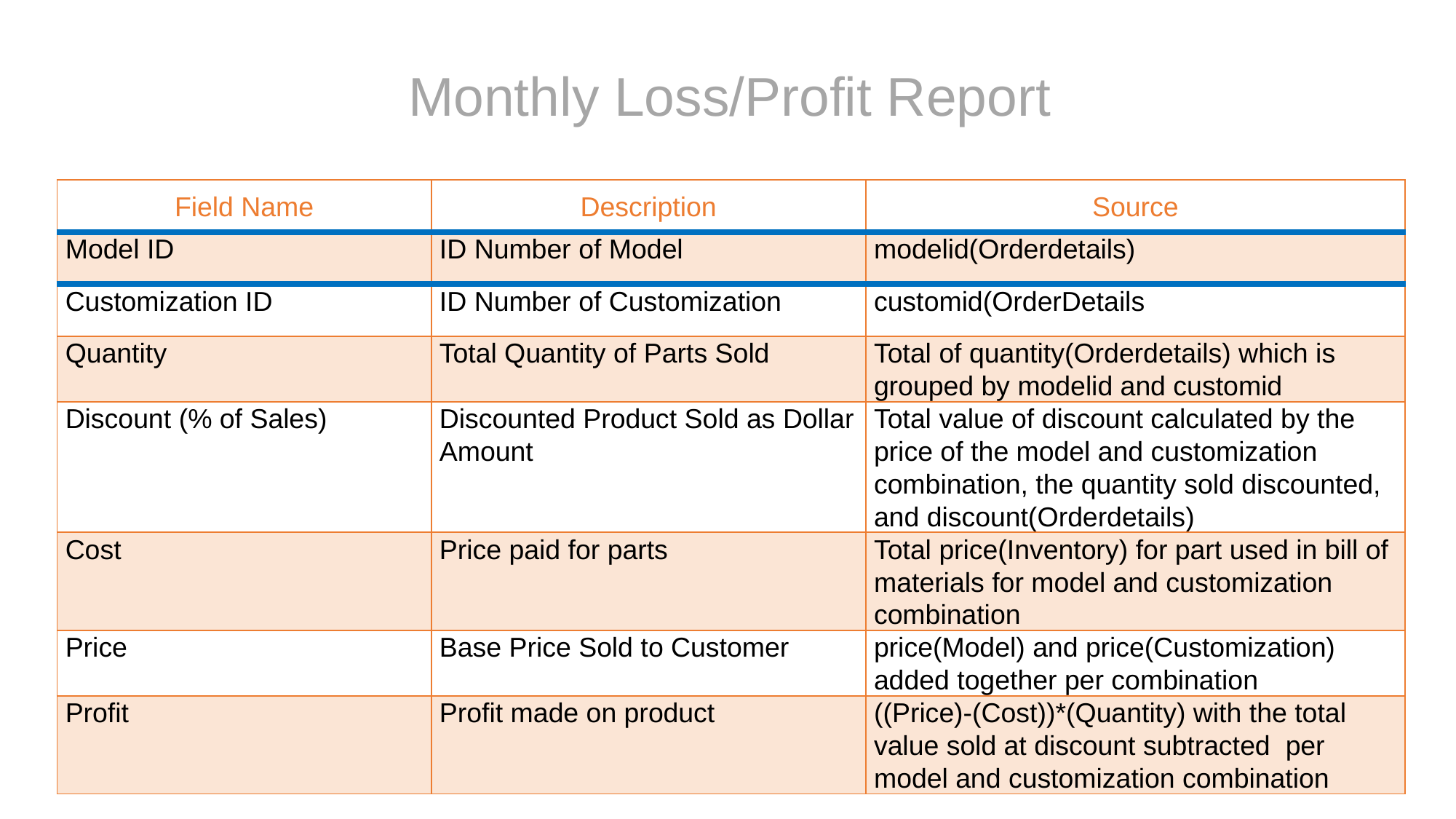

Monthly Loss/Profit Report

| Field Name | Description | Source |
| --- | --- | --- |
| Model ID | ID Number of Model | modelid(Orderdetails) |
| Customization ID | ID Number of Customization | customid(OrderDetails |
| Quantity | Total Quantity of Parts Sold | Total of quantity(Orderdetails) which is grouped by modelid and customid |
| Discount (% of Sales) | Discounted Product Sold as Dollar Amount | Total value of discount calculated by the price of the model and customization combination, the quantity sold discounted, and discount(Orderdetails) |
| Cost | Price paid for parts | Total price(Inventory) for part used in bill of materials for model and customization combination |
| Price | Base Price Sold to Customer | price(Model) and price(Customization) added together per combination |
| Profit | Profit made on product | ((Price)-(Cost))\*(Quantity) with the total value sold at discount subtracted per model and customization combination |